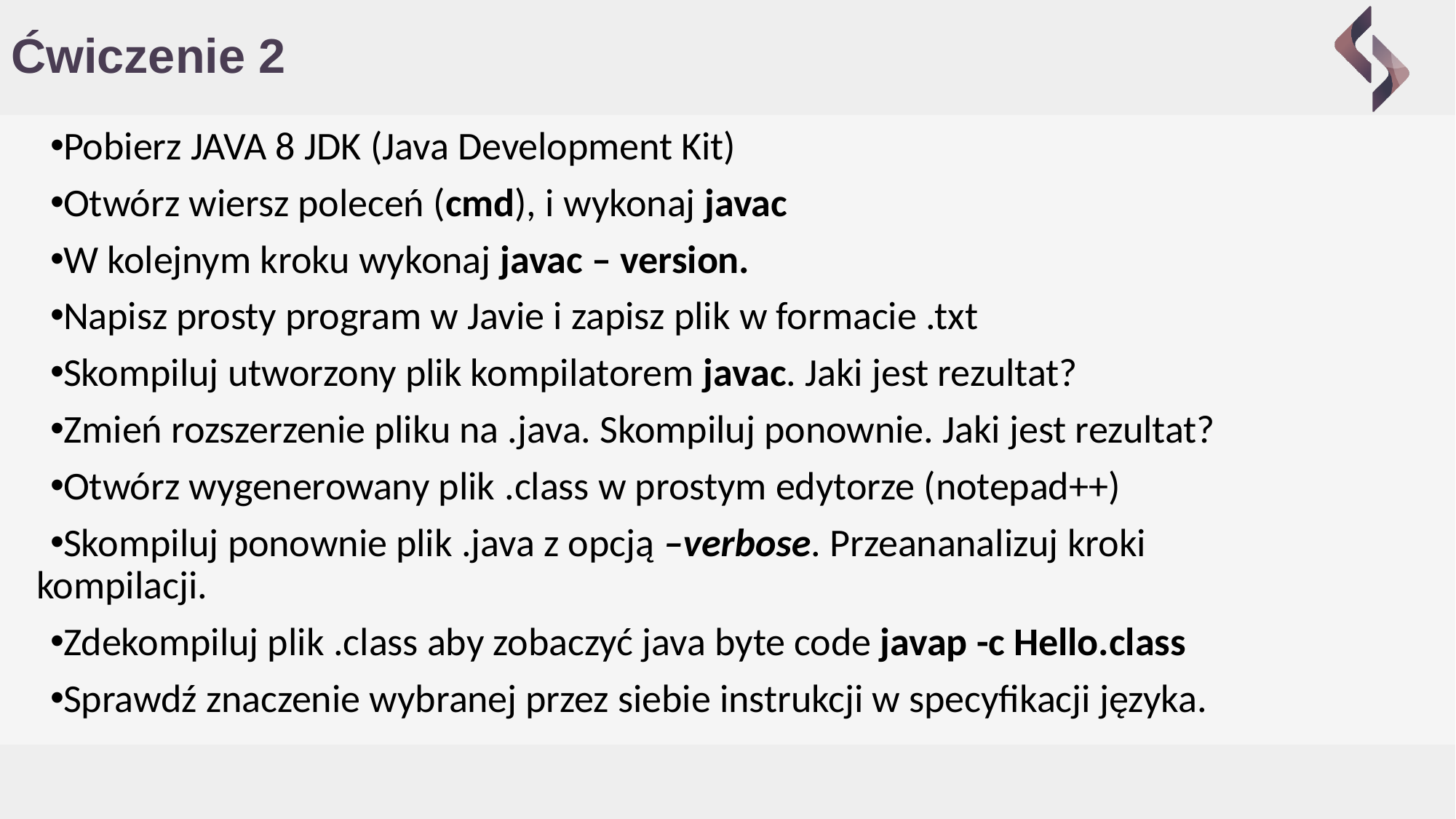

# Ćwiczenie 2
Pobierz JAVA 8 JDK (Java Development Kit)
Otwórz wiersz poleceń (cmd), i wykonaj javac
W kolejnym kroku wykonaj javac – version.
Napisz prosty program w Javie i zapisz plik w formacie .txt
Skompiluj utworzony plik kompilatorem javac. Jaki jest rezultat?
Zmień rozszerzenie pliku na .java. Skompiluj ponownie. Jaki jest rezultat?
Otwórz wygenerowany plik .class w prostym edytorze (notepad++)
Skompiluj ponownie plik .java z opcją –verbose. Przeananalizuj kroki kompilacji.
Zdekompiluj plik .class aby zobaczyć java byte code javap -c Hello.class
Sprawdź znaczenie wybranej przez siebie instrukcji w specyfikacji języka.